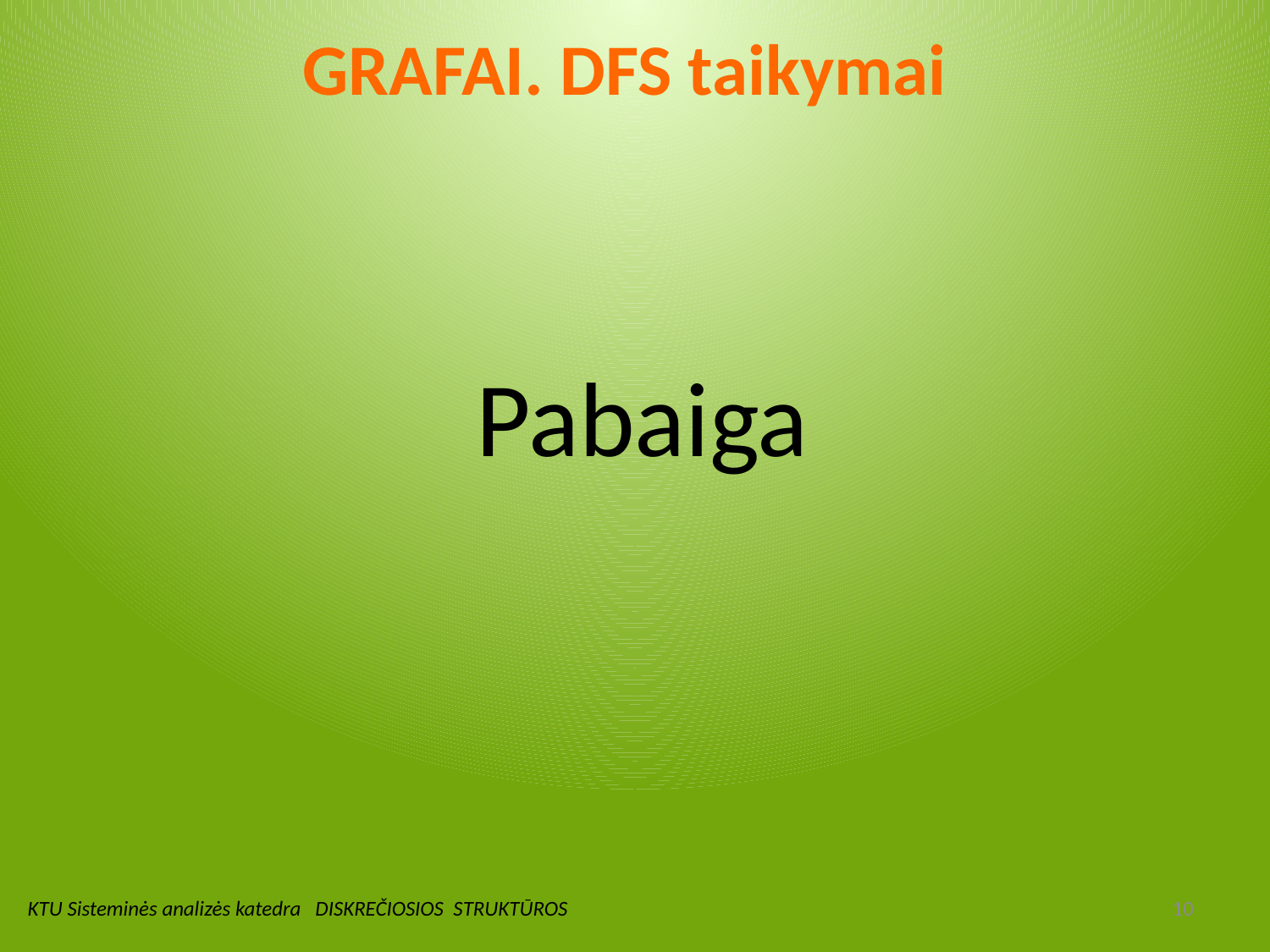

# GRAFAI. DFS taikymai

Pabaiga
KTU Sisteminės analizės katedra   DISKREČIOSIOS  STRUKTŪROS
10